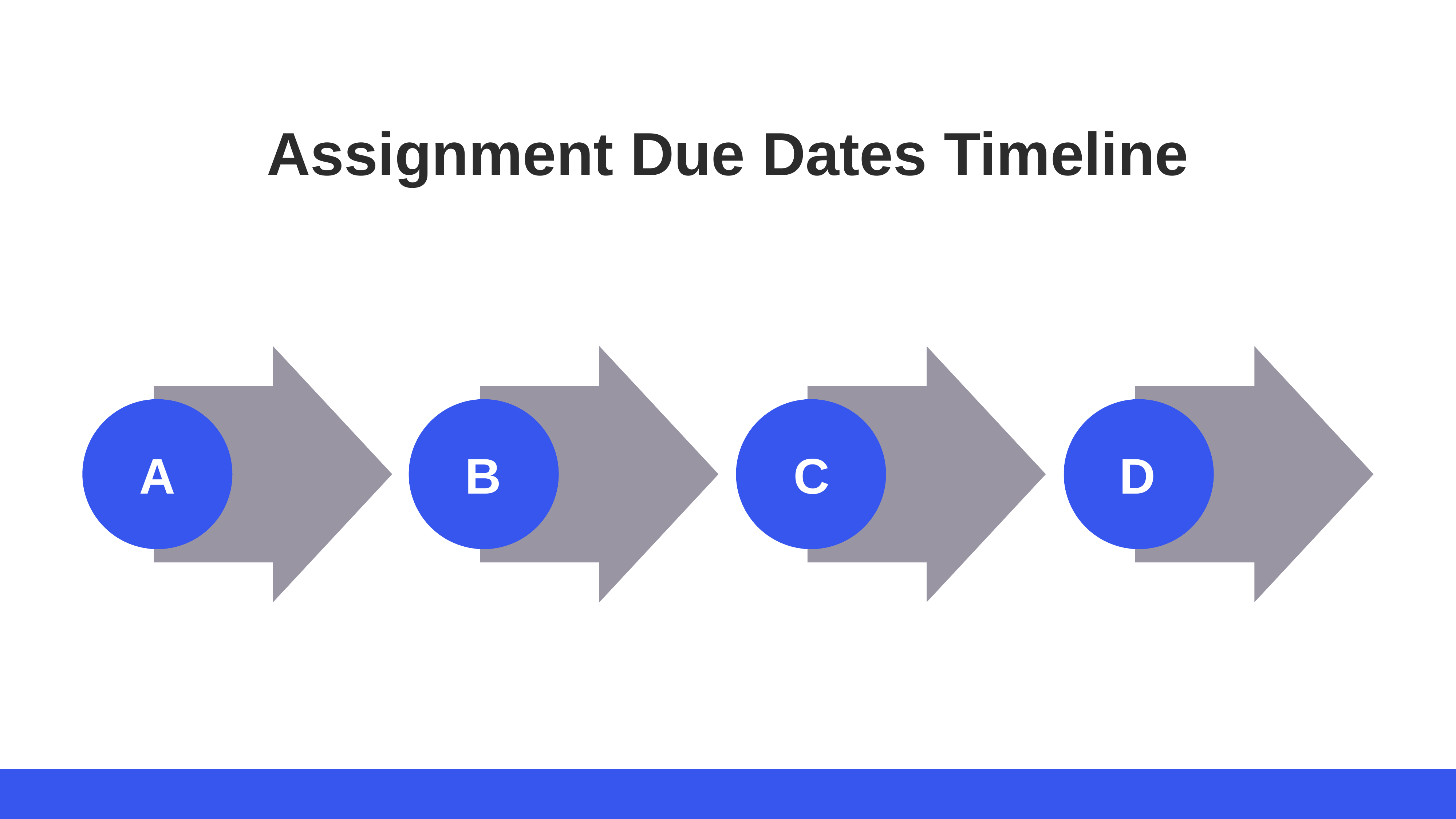

Assignment Due Dates Timeline

A
B
C
D